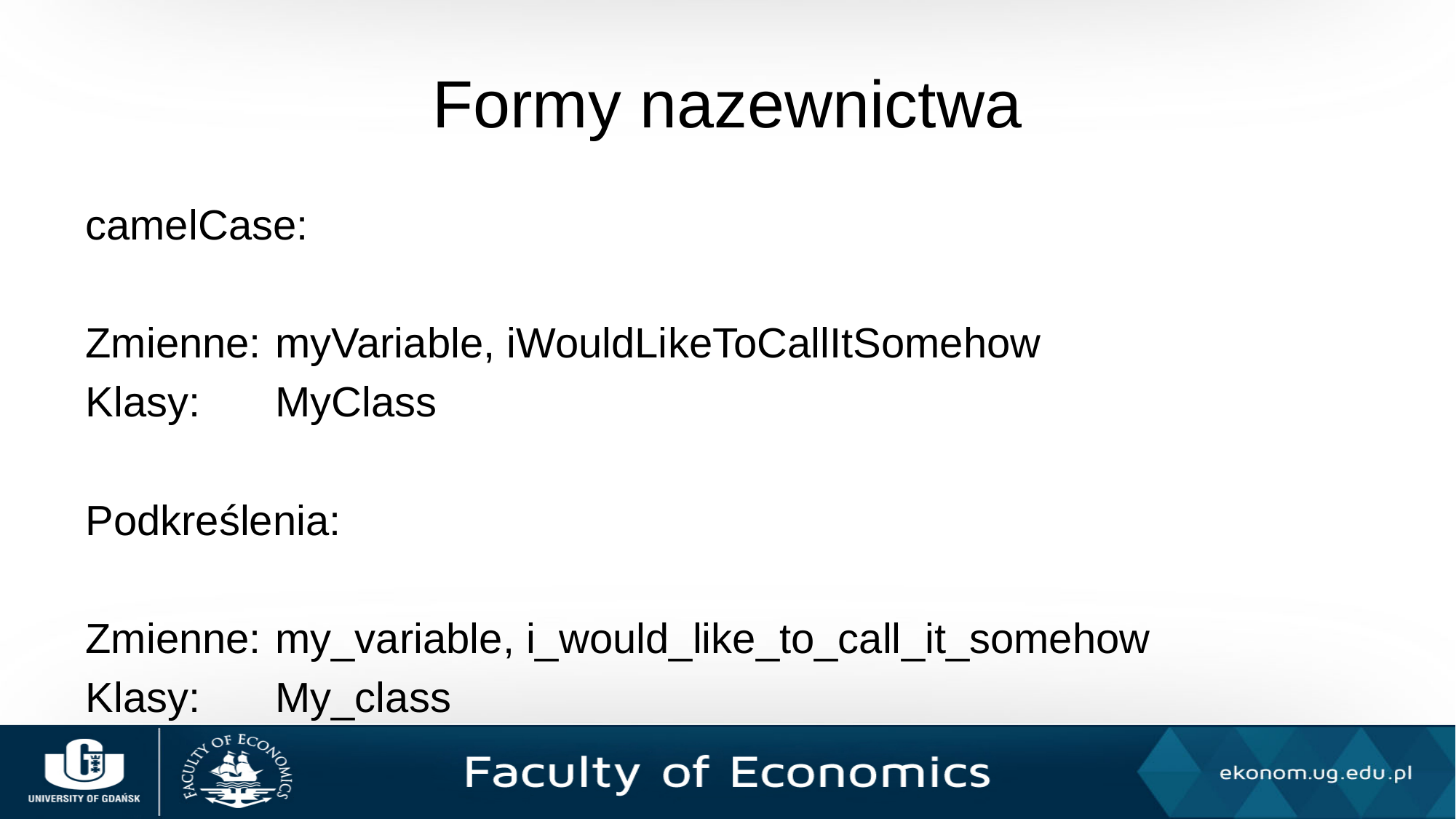

# Formy nazewnictwa
camelCase:

Zmienne: 	myVariable, iWouldLikeToCallItSomehow
Klasy:		MyClass

Podkreślenia:

Zmienne:	my_variable, i_would_like_to_call_it_somehow
Klasy:		My_class